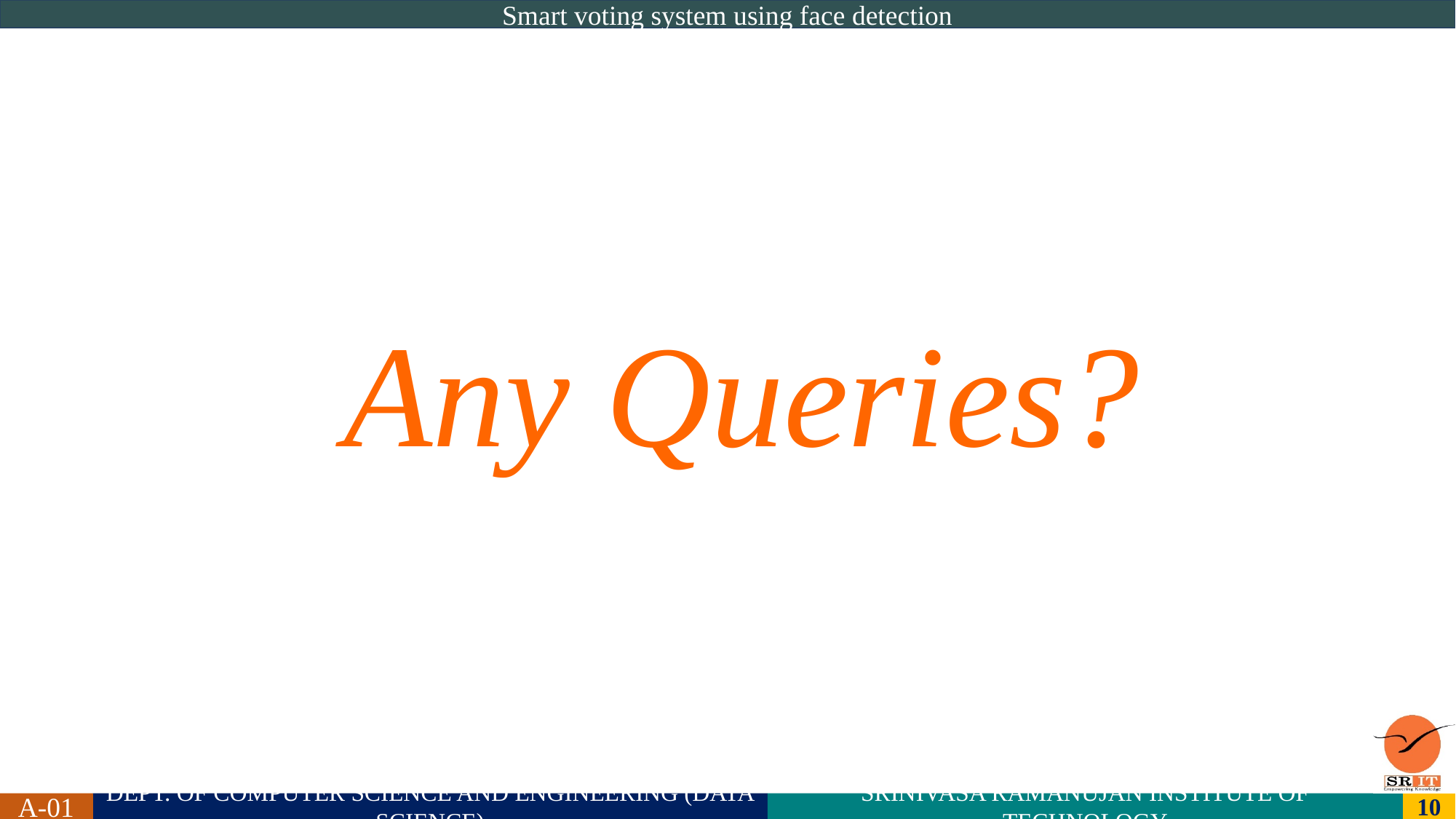

Smart voting system using face detection
Any Queries?
A-01